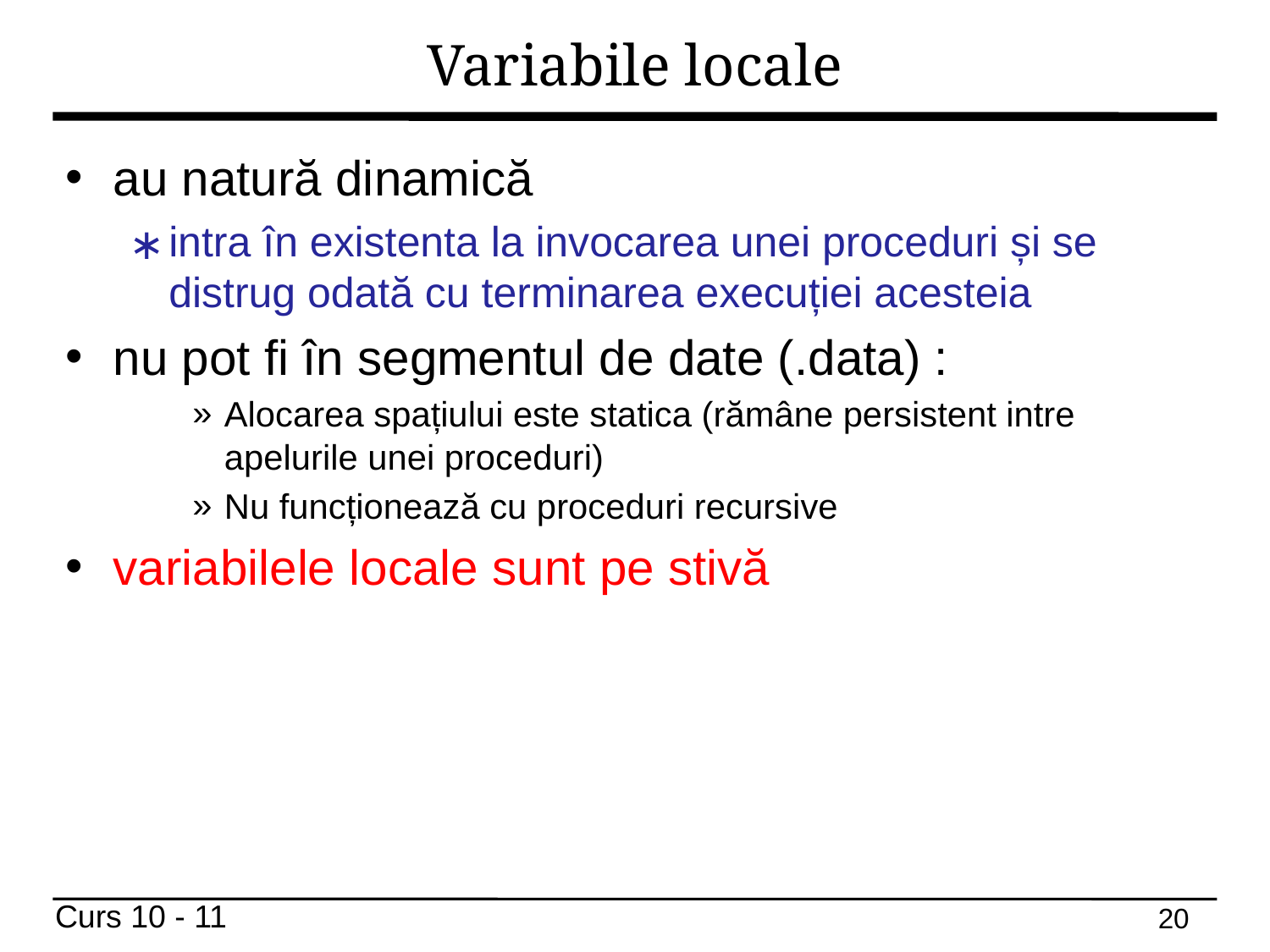

# Variabile locale
au natură dinamică
intra în existenta la invocarea unei proceduri și se distrug odată cu terminarea execuției acesteia
nu pot fi în segmentul de date (.data) :
Alocarea spațiului este statica (rămâne persistent intre apelurile unei proceduri)
Nu funcționează cu proceduri recursive
variabilele locale sunt pe stivă